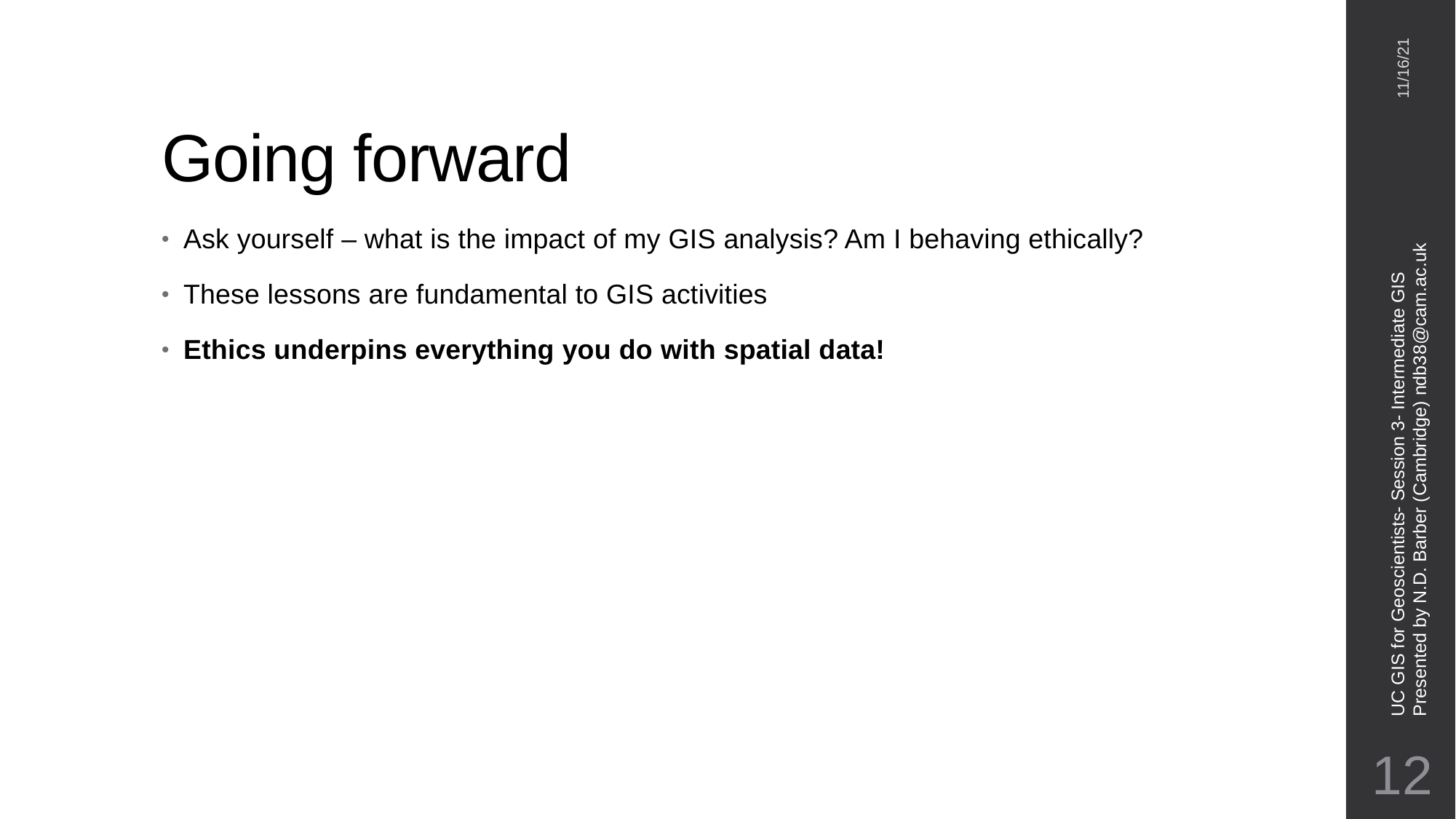

# Going forward
11/16/21
Ask yourself – what is the impact of my GIS analysis? Am I behaving ethically?
These lessons are fundamental to GIS activities
Ethics underpins everything you do with spatial data!
UC GIS for Geoscientists- Session 3- Intermediate GIS
Presented by N.D. Barber (Cambridge) ndb38@cam.ac.uk
12